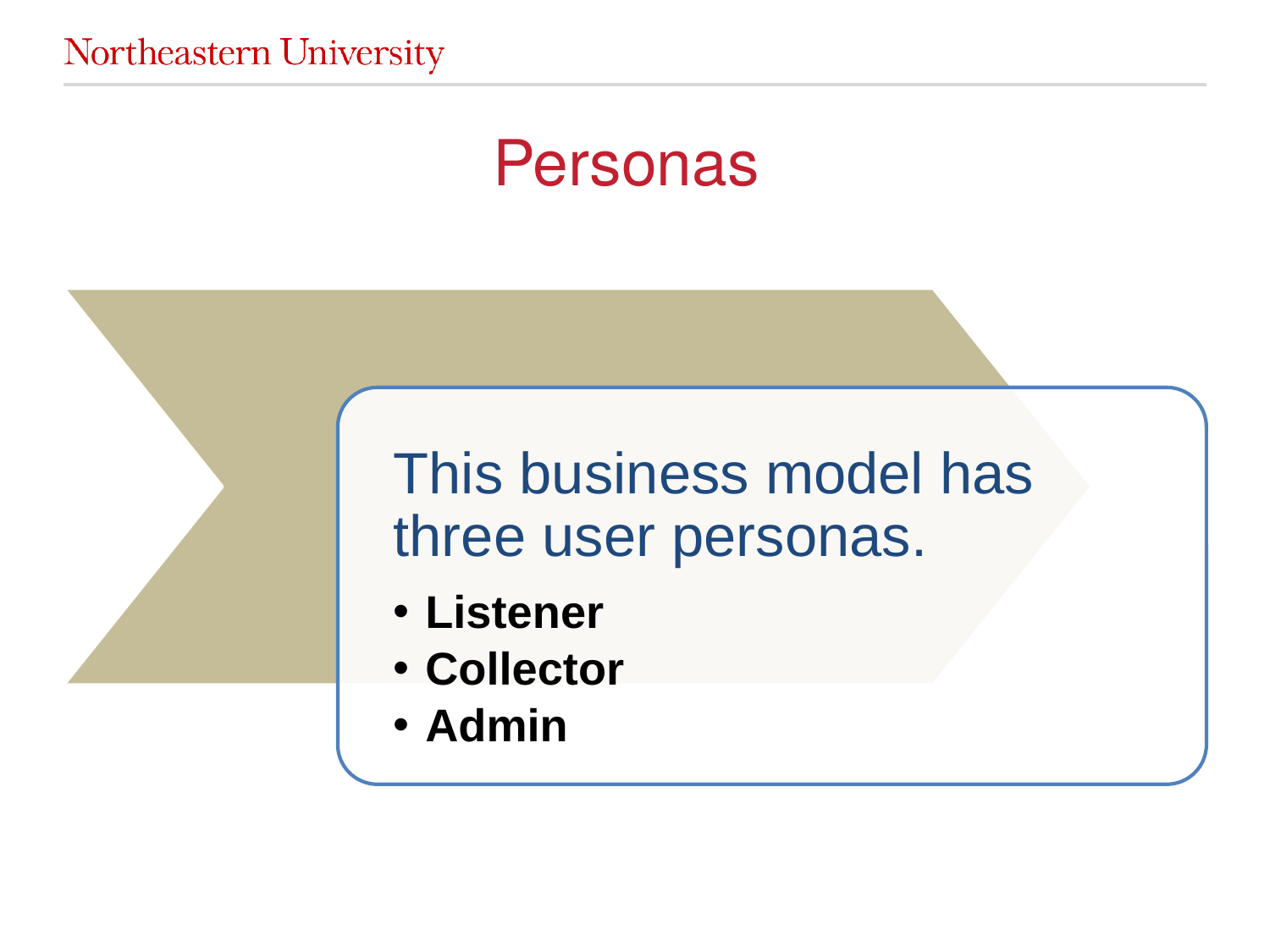

# Personas
This business model has three user personas.
Listener
Collector
Admin